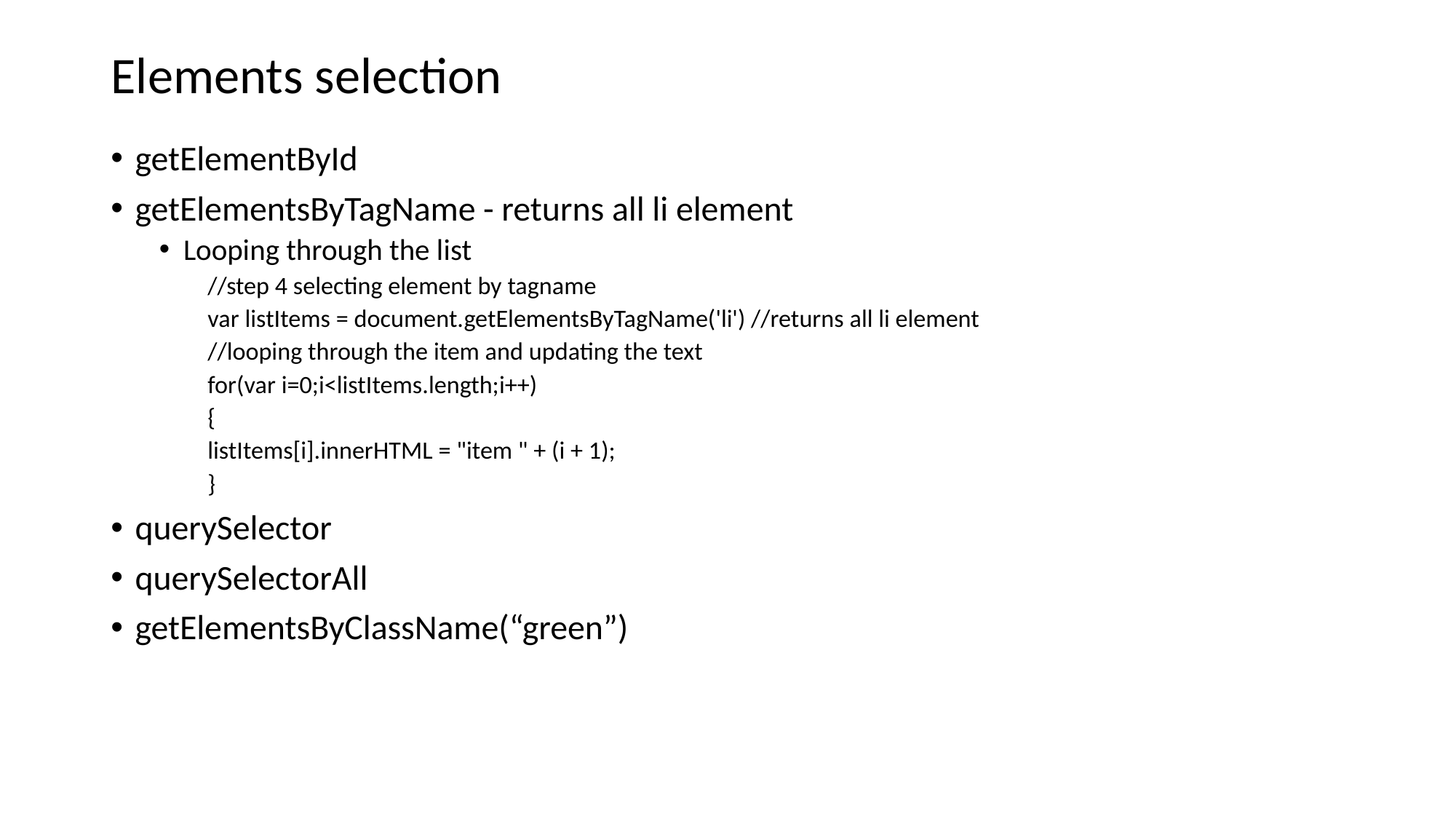

# Elements selection
getElementById
getElementsByTagName - returns all li element
Looping through the list
//step 4 selecting element by tagname
		var listItems = document.getElementsByTagName('li') //returns all li element
		//looping through the item and updating the text
		for(var i=0;i<listItems.length;i++)
		{
			listItems[i].innerHTML = "item " + (i + 1);
		}
querySelector
querySelectorAll
getElementsByClassName(“green”)